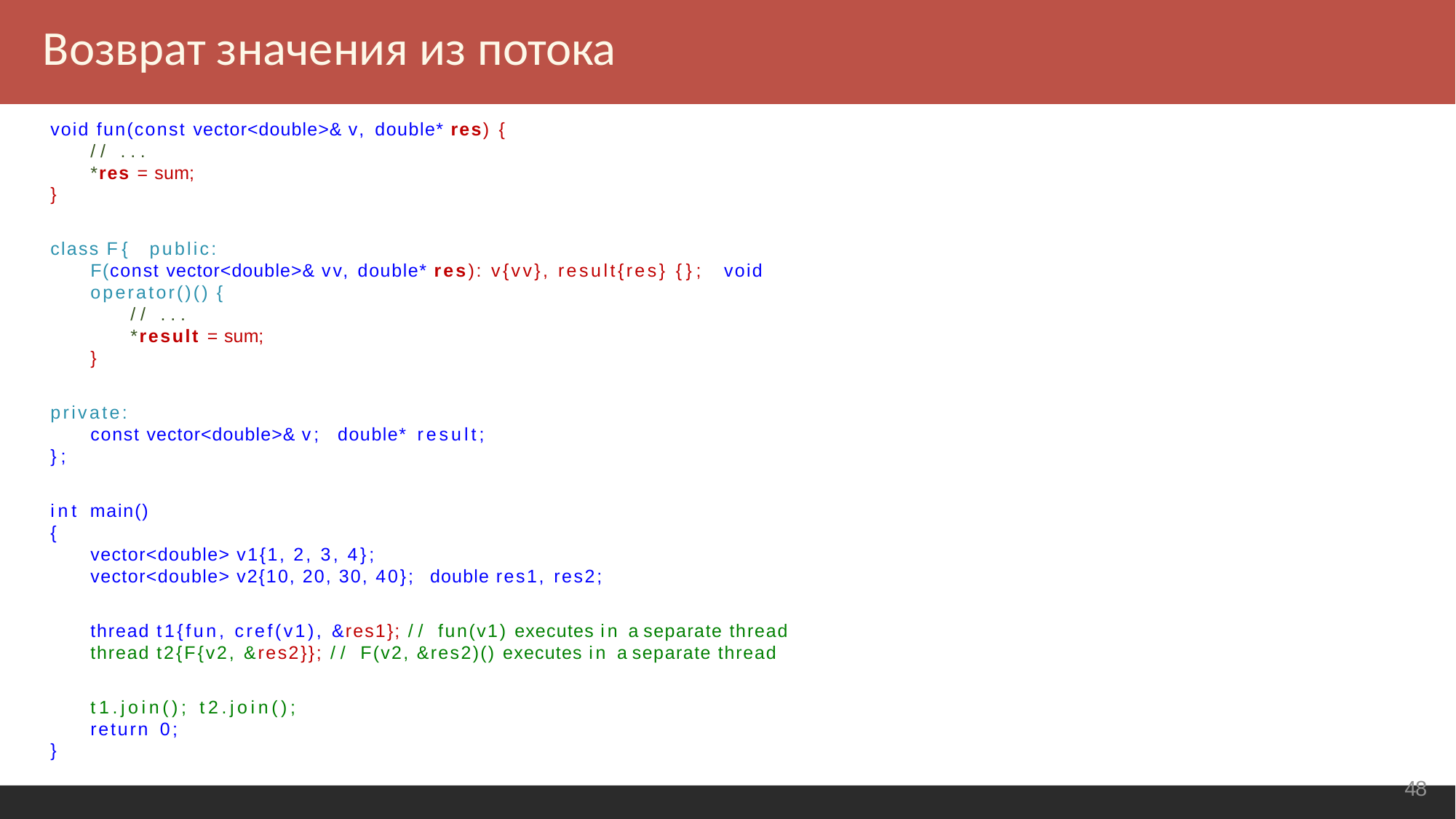

Возврат значения из потока
void fun(const vector<double>& v, double* res) {
// ...
*res = sum;
}

class F {  public:
F(const vector<double>& vv, double* res): v{vv}, result{res} {};  void operator()() {
// ...
*result = sum;
}

private:
const vector<double>& v;  double* result;
};

int main()
{
vector<double> v1{1, 2, 3, 4};
vector<double> v2{10, 20, 30, 40};  double res1, res2;

thread t1{fun, cref(v1), &res1}; // fun(v1) executes in a separate thread  thread t2{F{v2, &res2}}; // F(v2, &res2)() executes in a separate thread

t1.join();	t2.join();
return 0;
}
48